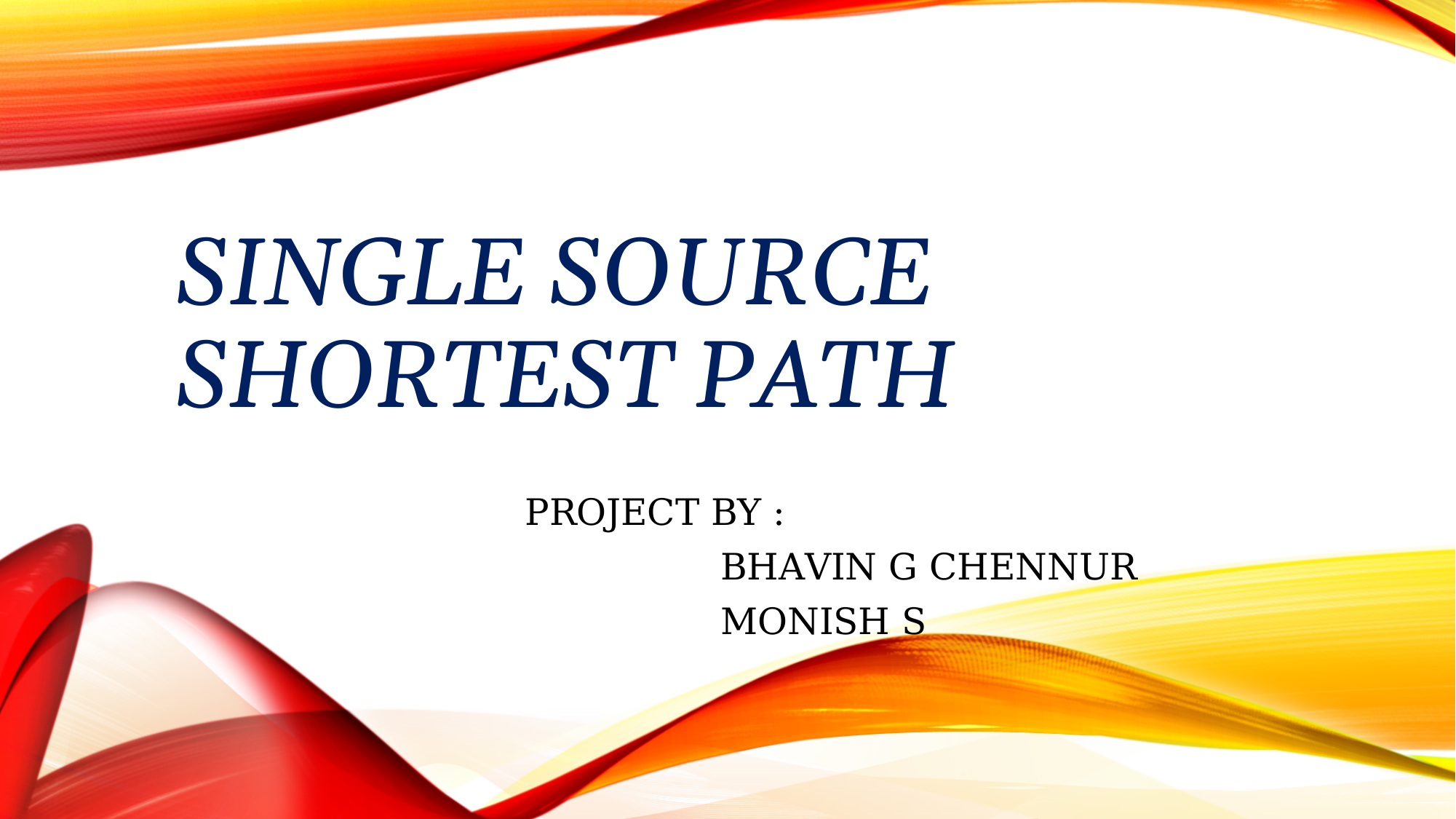

# SINGLE SOURCE SHORTEST PATH

			  PROJECT BY :
					BHAVIN G CHENNUR
				       	MONISH S